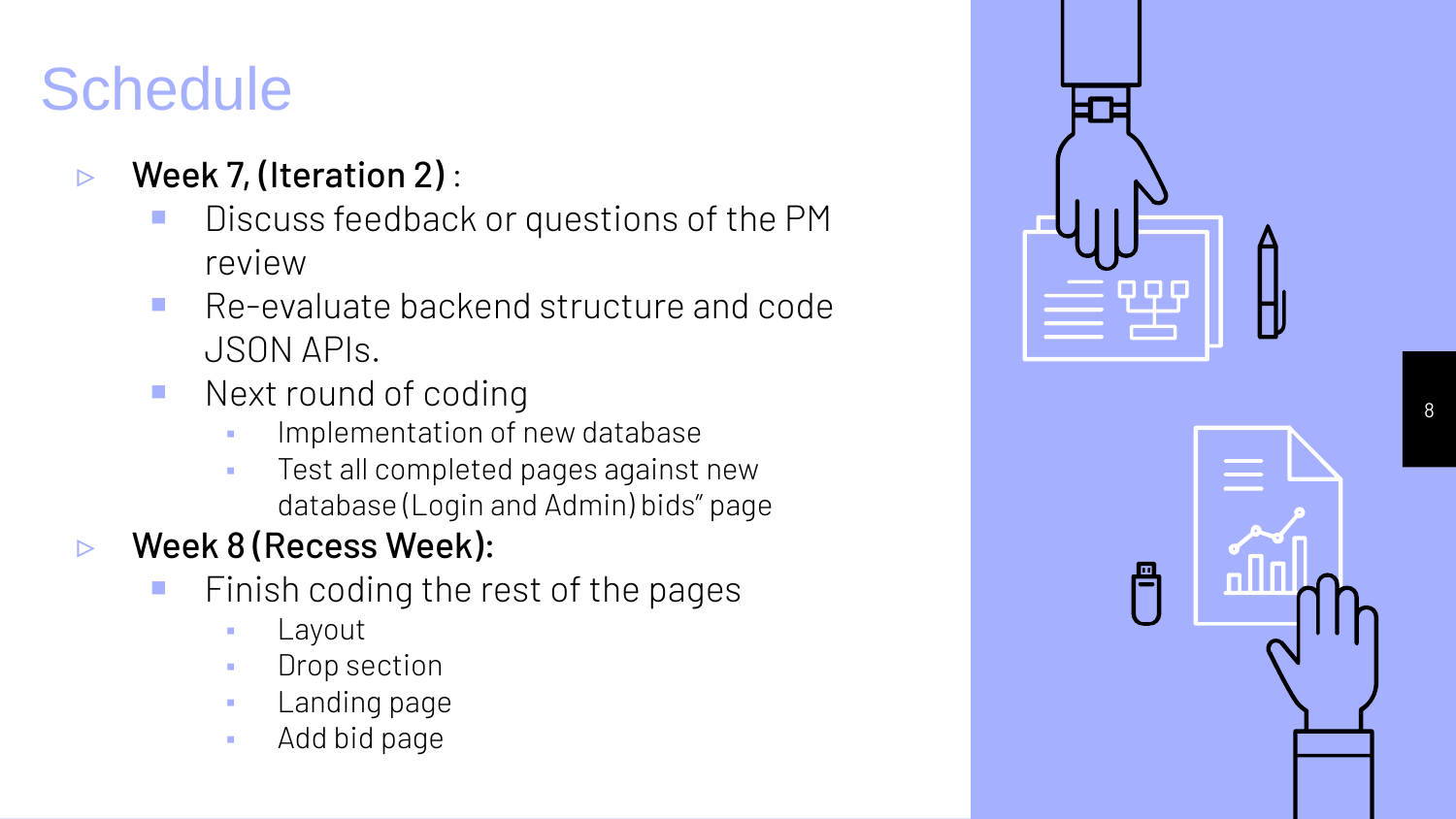

# Schedule
Week 7, (Iteration 2) :
Discuss feedback or questions of the PM review
Re-evaluate backend structure and code JSON APIs.
Next round of coding
Implementation of new database
Test all completed pages against new database (Login and Admin) bids” page
Week 8 (Recess Week):
Finish coding the rest of the pages
Layout
Drop section
Landing page
Add bid page

8